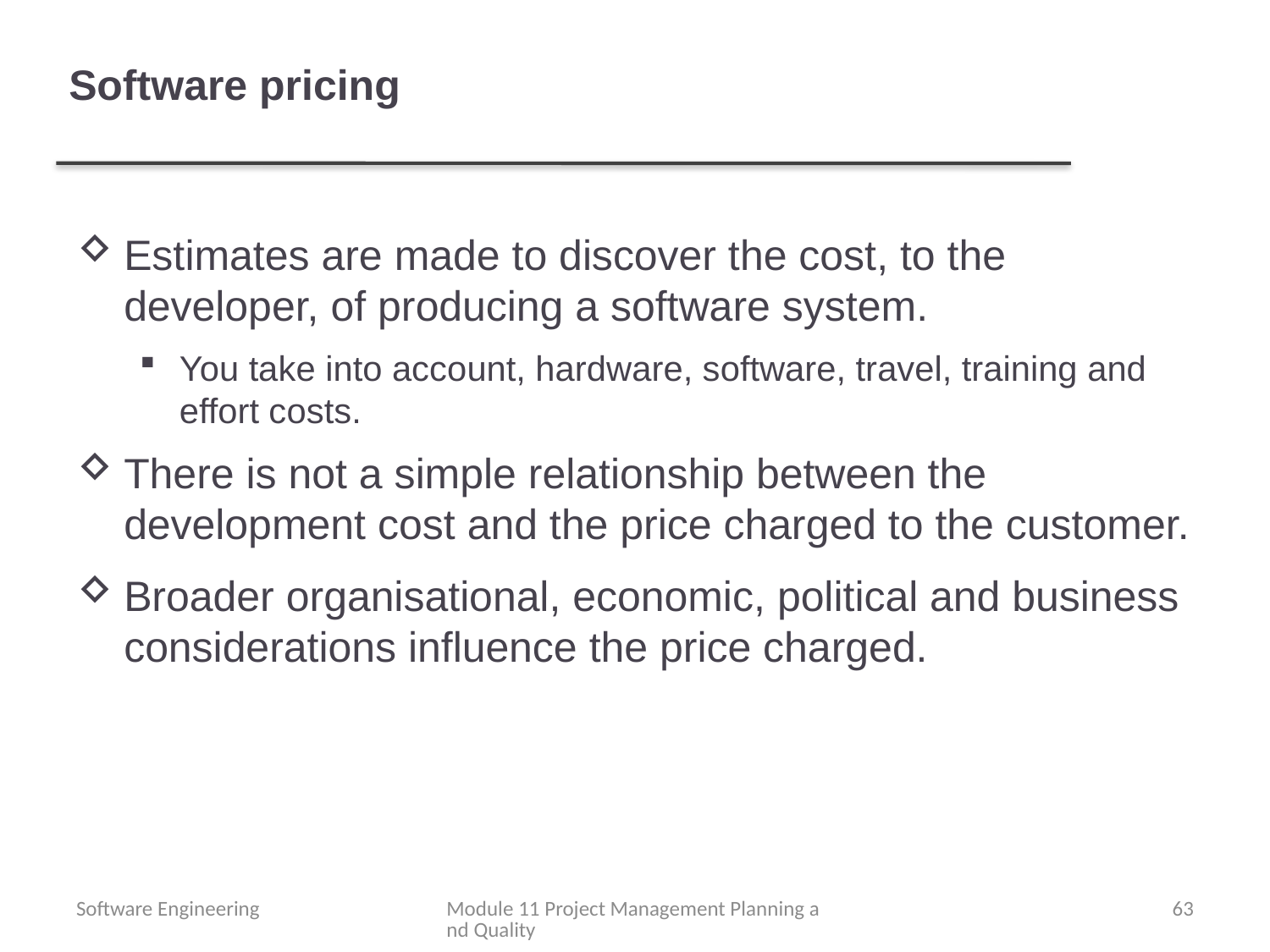

# Software pricing
Estimates are made to discover the cost, to the developer, of producing a software system.
You take into account, hardware, software, travel, training and effort costs.
There is not a simple relationship between the development cost and the price charged to the customer.
Broader organisational, economic, political and business considerations influence the price charged.
Software Engineering
Module 11 Project Management Planning and Quality
63